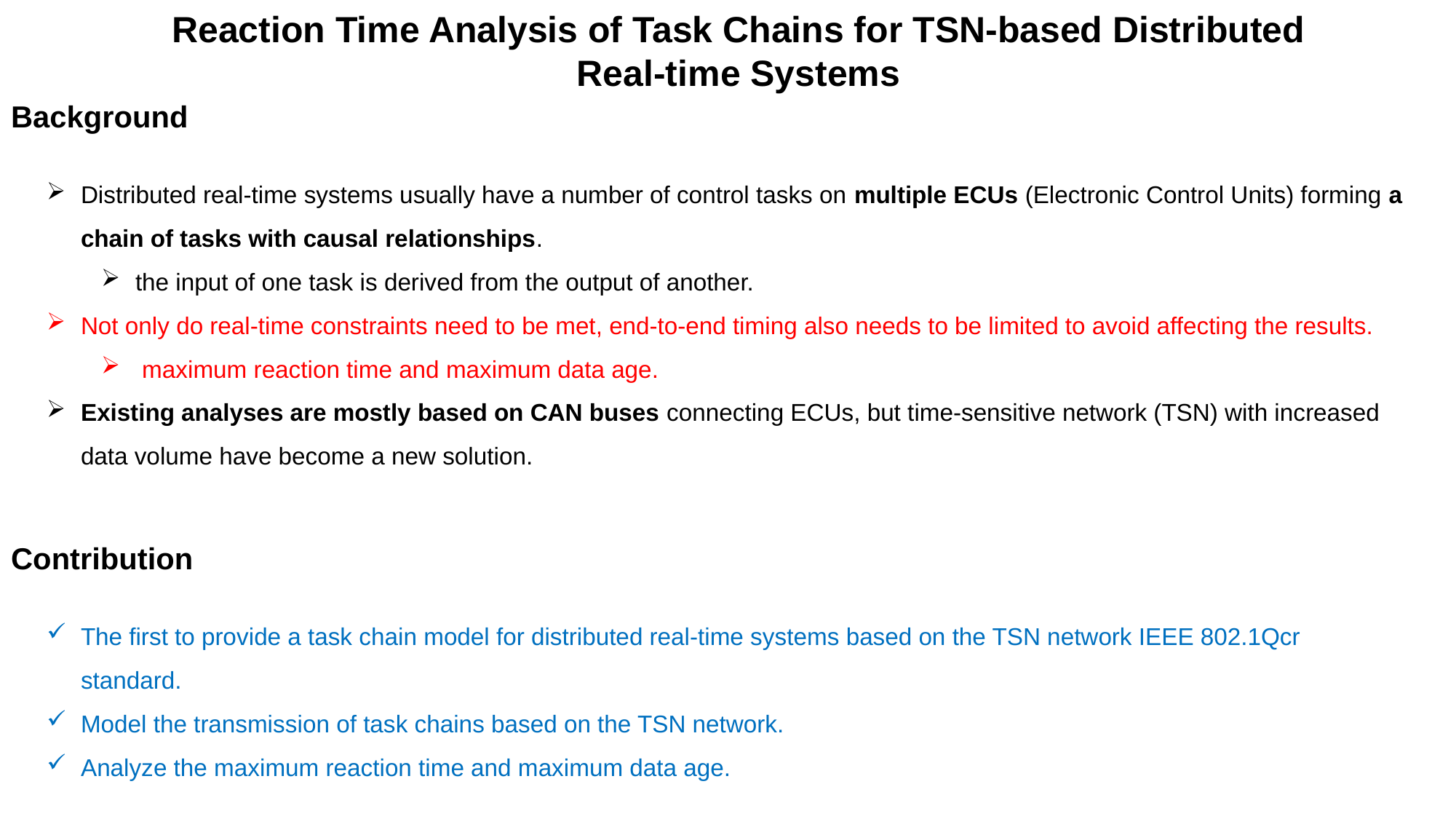

Reaction Time Analysis of Task Chains for TSN-based Distributed Real-time Systems
# Background
Distributed real-time systems usually have a number of control tasks on multiple ECUs (Electronic Control Units) forming a chain of tasks with causal relationships.
the input of one task is derived from the output of another.
Not only do real-time constraints need to be met, end-to-end timing also needs to be limited to avoid affecting the results.
 maximum reaction time and maximum data age.
Existing analyses are mostly based on CAN buses connecting ECUs, but time-sensitive network (TSN) with increased data volume have become a new solution.
Contribution
The first to provide a task chain model for distributed real-time systems based on the TSN network IEEE 802.1Qcr standard.
Model the transmission of task chains based on the TSN network.
Analyze the maximum reaction time and maximum data age.